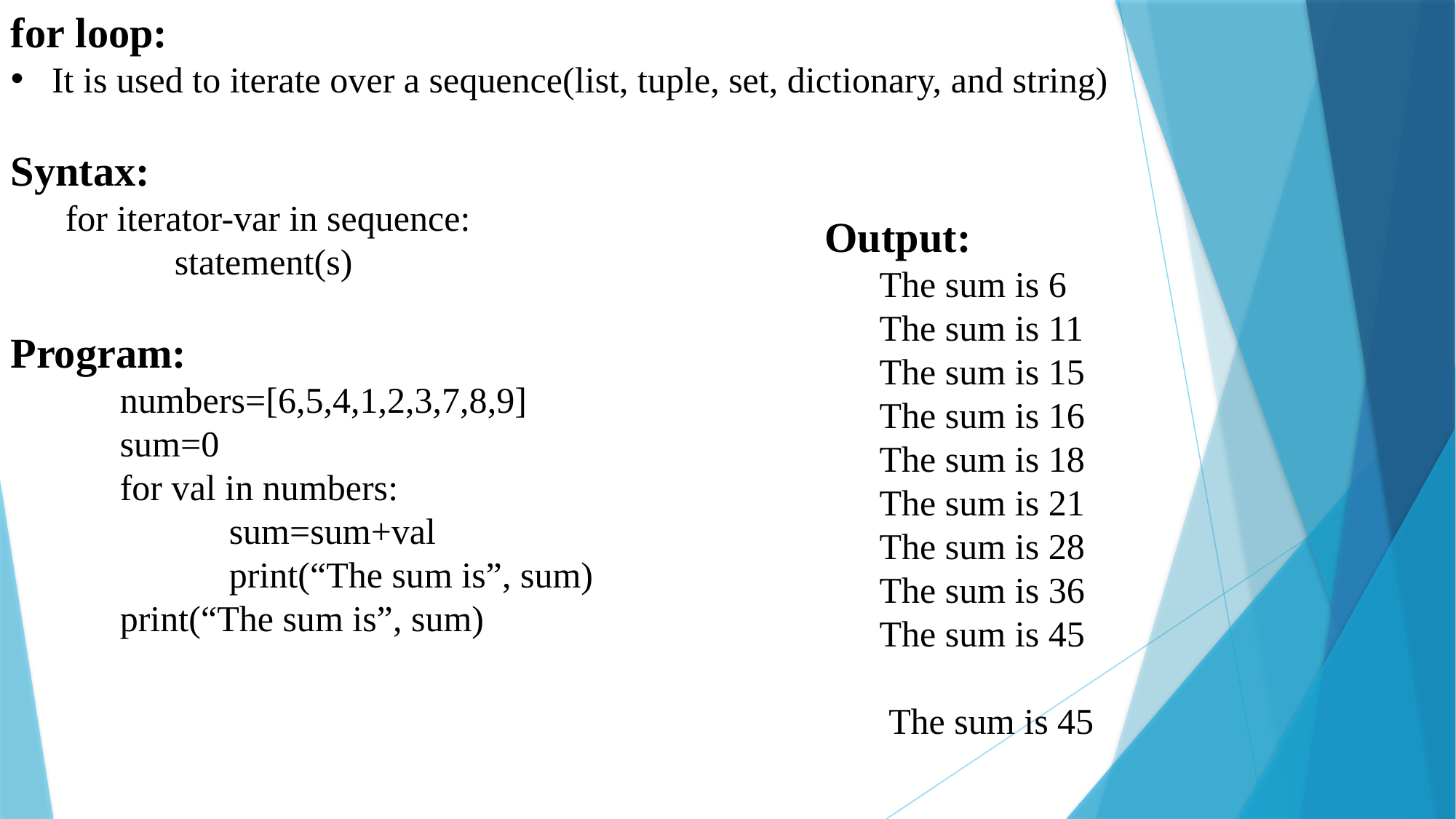

for loop:
It is used to iterate over a sequence(list, tuple, set, dictionary, and string)

Syntax:
for iterator-var in sequence:
	statement(s)

Program:
	numbers=[6,5,4,1,2,3,7,8,9]
	sum=0
	for val in numbers:
		sum=sum+val
		print(“The sum is”, sum)
	print(“The sum is”, sum)

Output:
The sum is 6
The sum is 11
The sum is 15
The sum is 16
The sum is 18
The sum is 21
The sum is 28
The sum is 36
The sum is 45

 The sum is 45